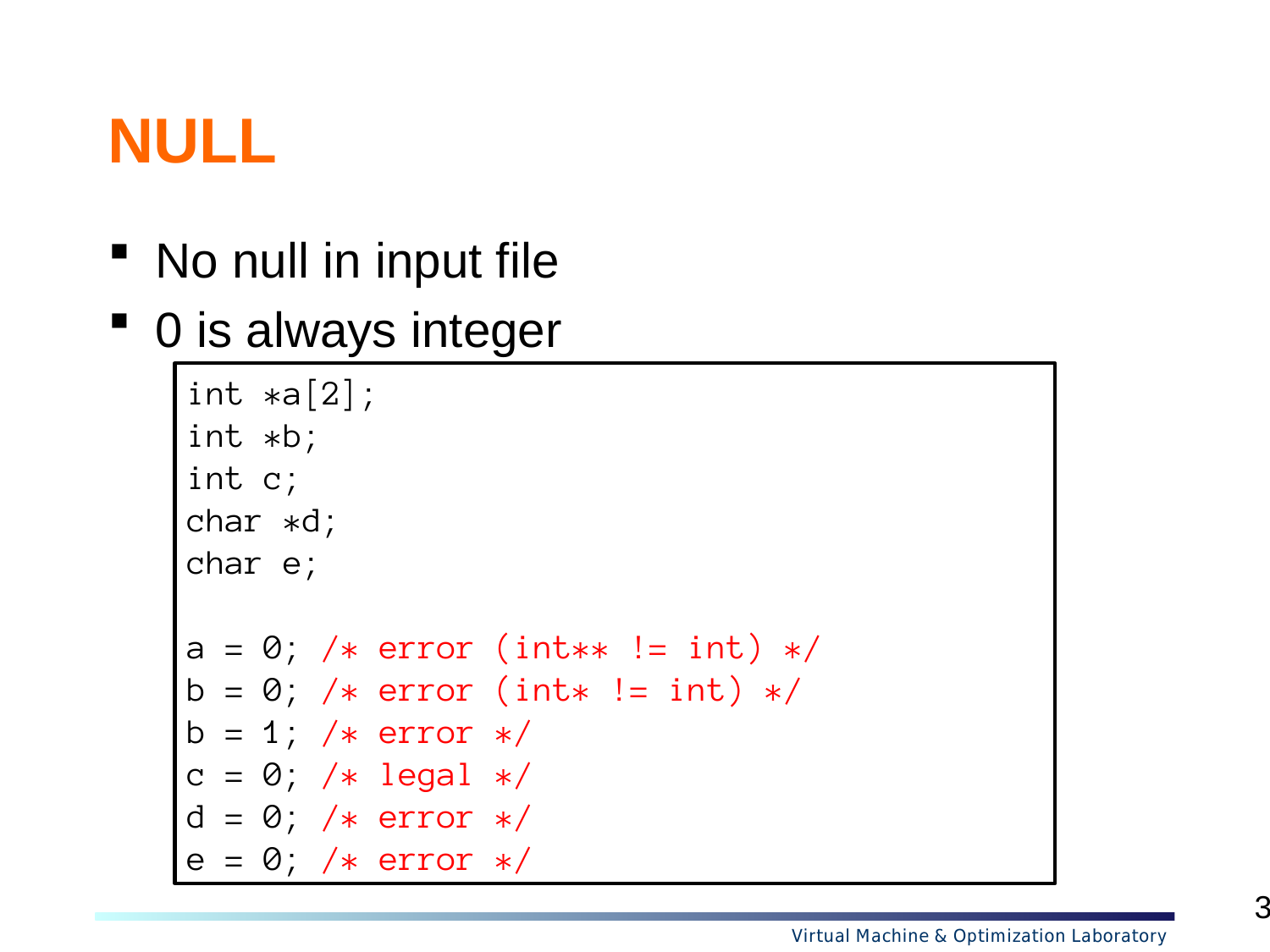

# NULL
No null in input file
0 is always integer

int *a[2];
int *b;
int c;
char *d;
char e;

a = 0; /* error (int** != int) */
b = 0; /* error (int* != int) */
b = 1; /* error */
c = 0; /* legal */
d = 0; /* error */
e = 0; /* error */